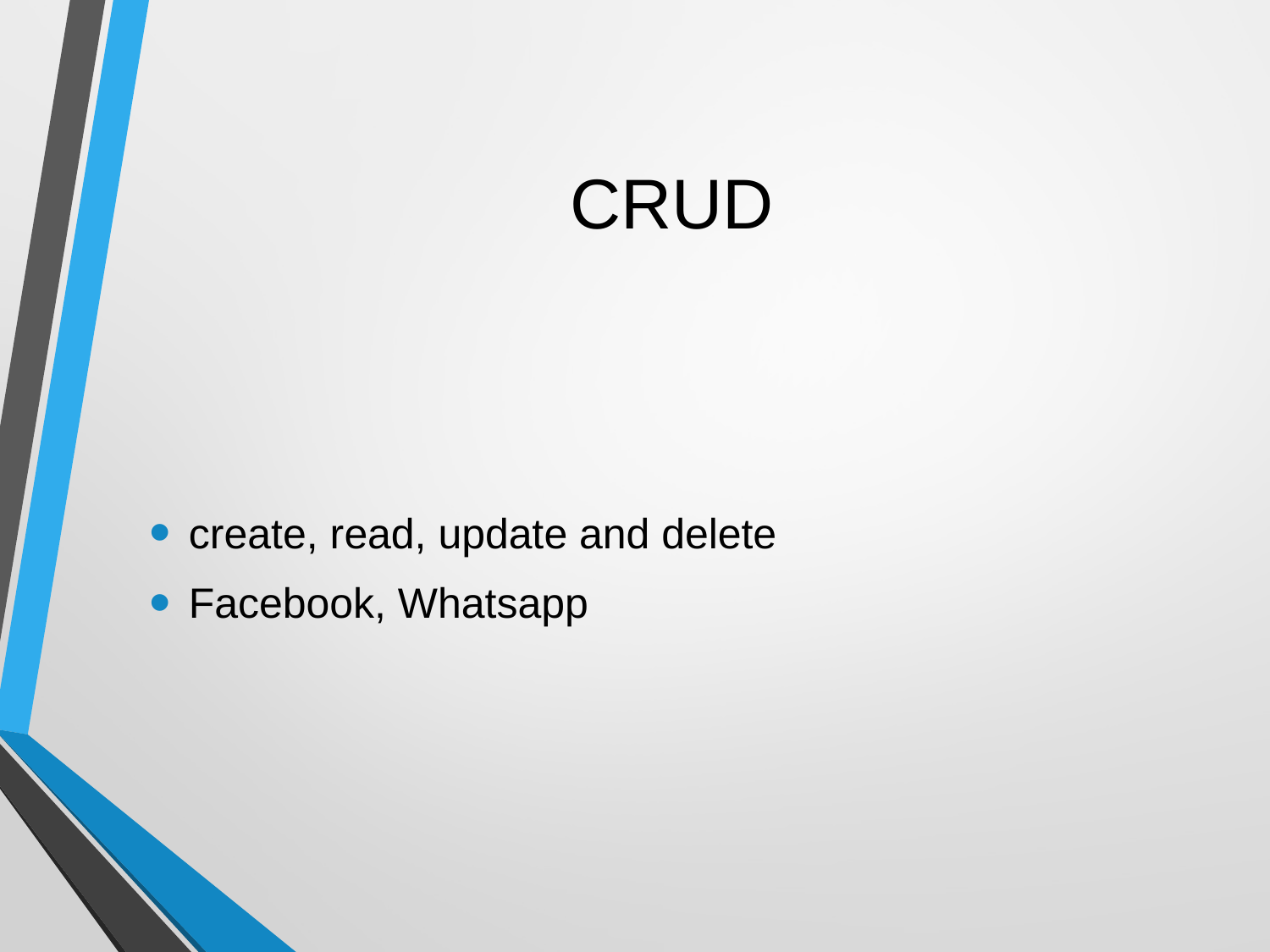

# CRUD
create, read, update and delete
Facebook, Whatsapp